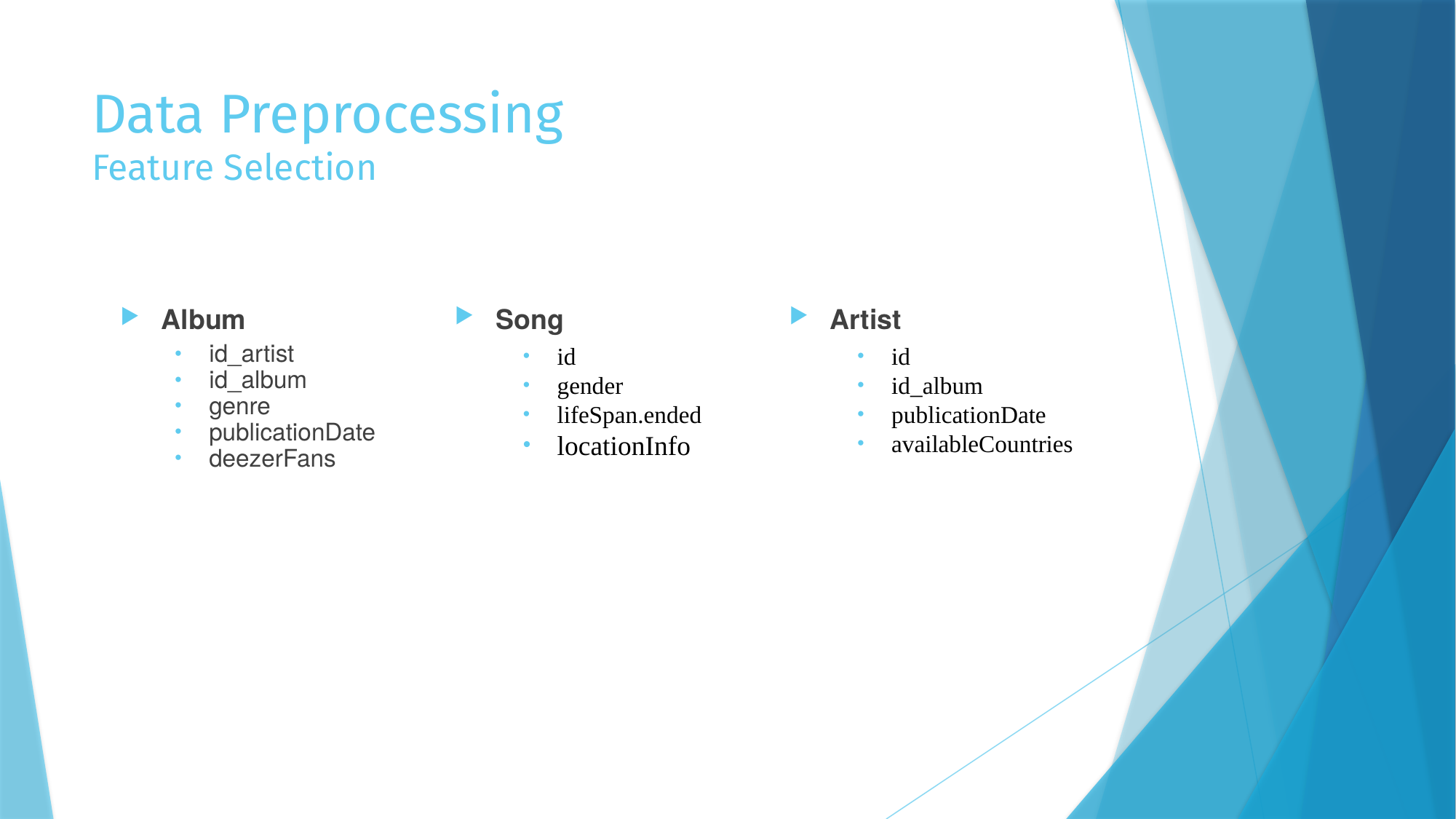

# Data Preprocessing Feature Selection
Song
id
gender
lifeSpan.ended
locationInfo
Artist
id
id_album
publicationDate
availableCountries
Album
id_artist
id_album
genre
publicationDate
deezerFans